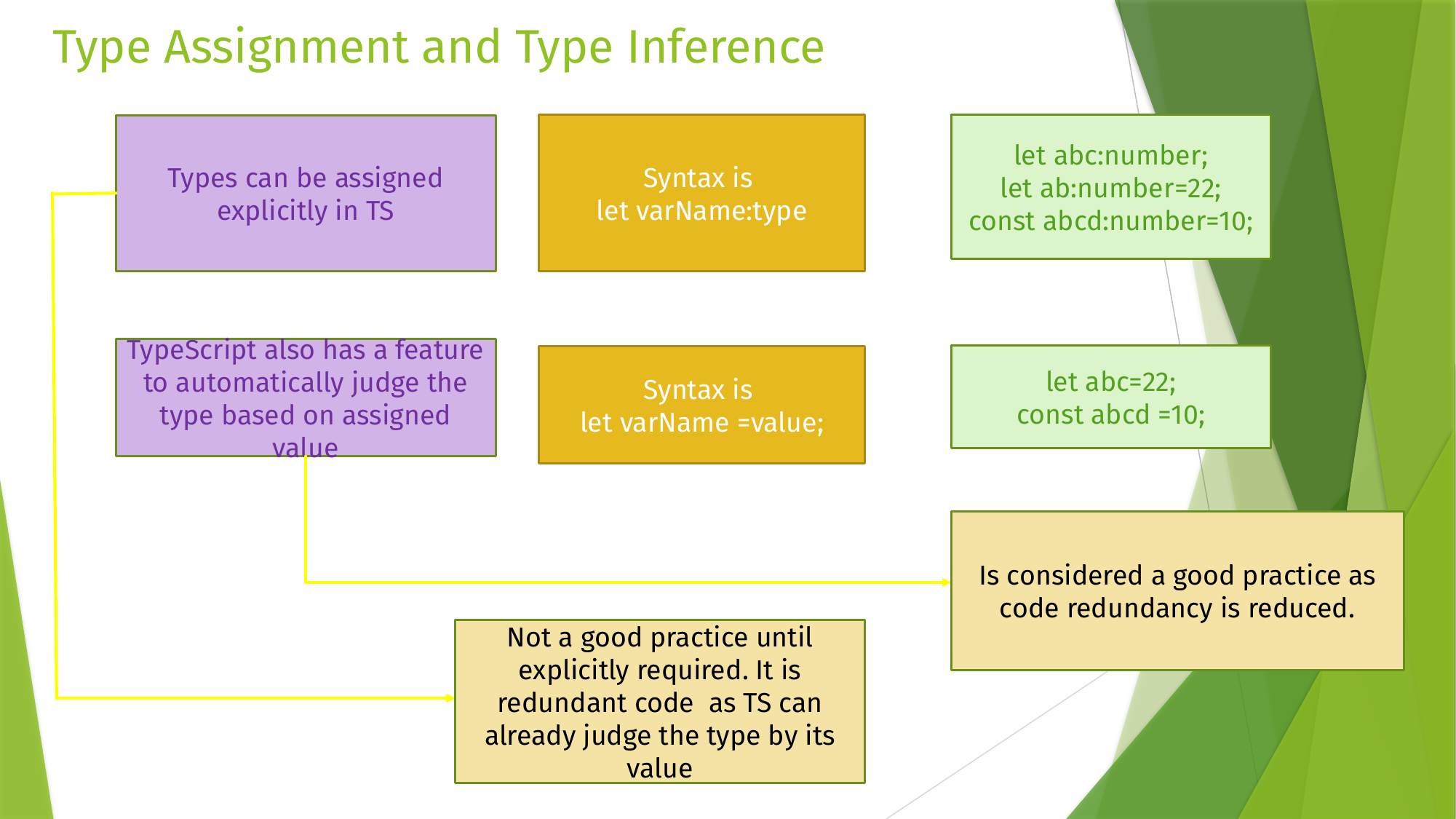

# Type Assignment and Type Inference
Syntax is
let varName:type
let abc:number;
let ab:number=22;
const abcd:number=10;
Types can be assigned explicitly in TS
TypeScript also has a feature to automatically judge the type based on assigned value
let abc=22;
const abcd =10;
Syntax is
let varName =value;
Is considered a good practice as code redundancy is reduced.
Not a good practice until explicitly required. It is redundant code  as TS can already judge the type by its value